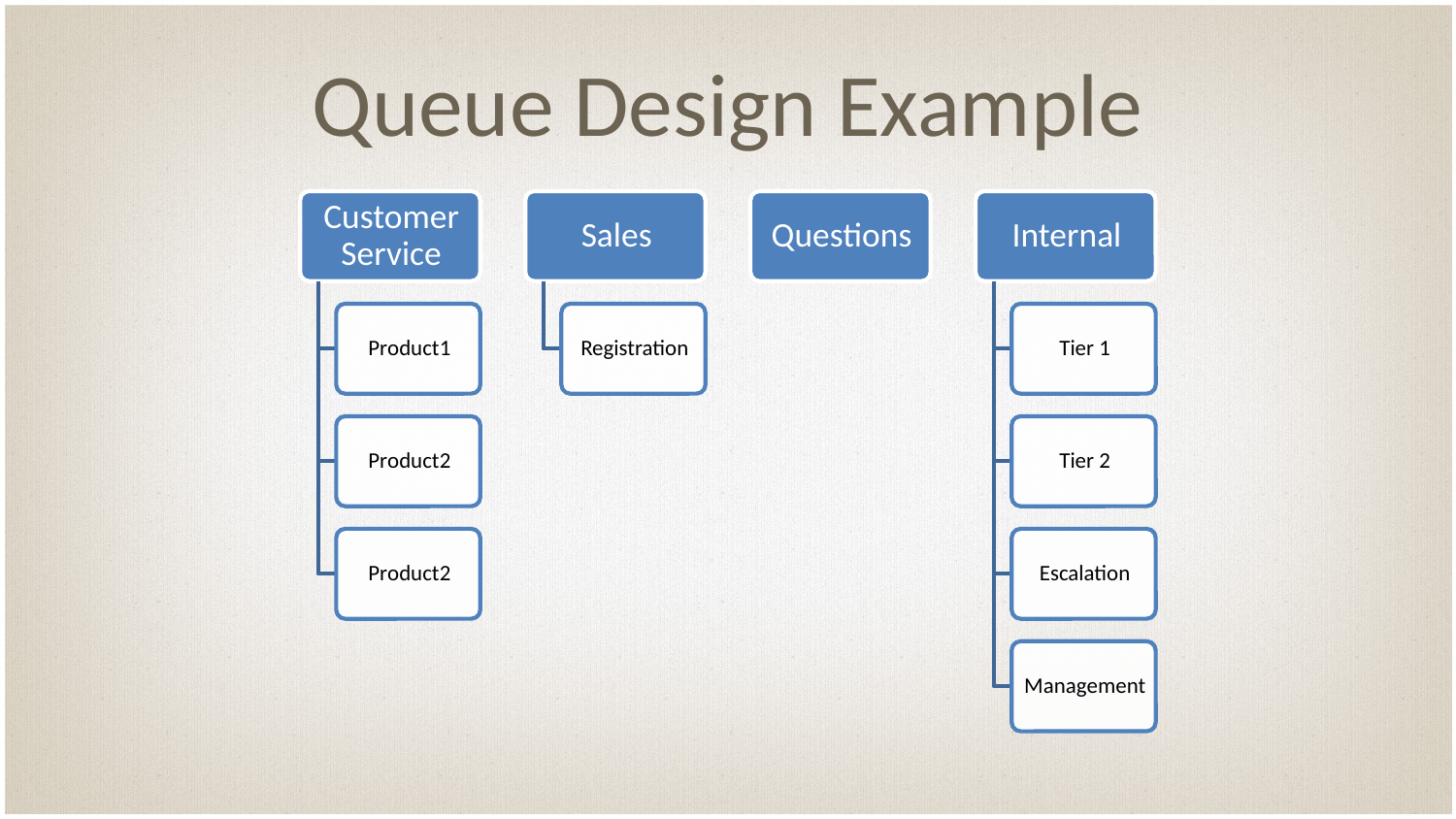

# Queue Design Example
Customer Service
Product1
Product2
Product2
Sales
Registration
Questions
Internal
Tier 1
Tier 2
Escalation
Management